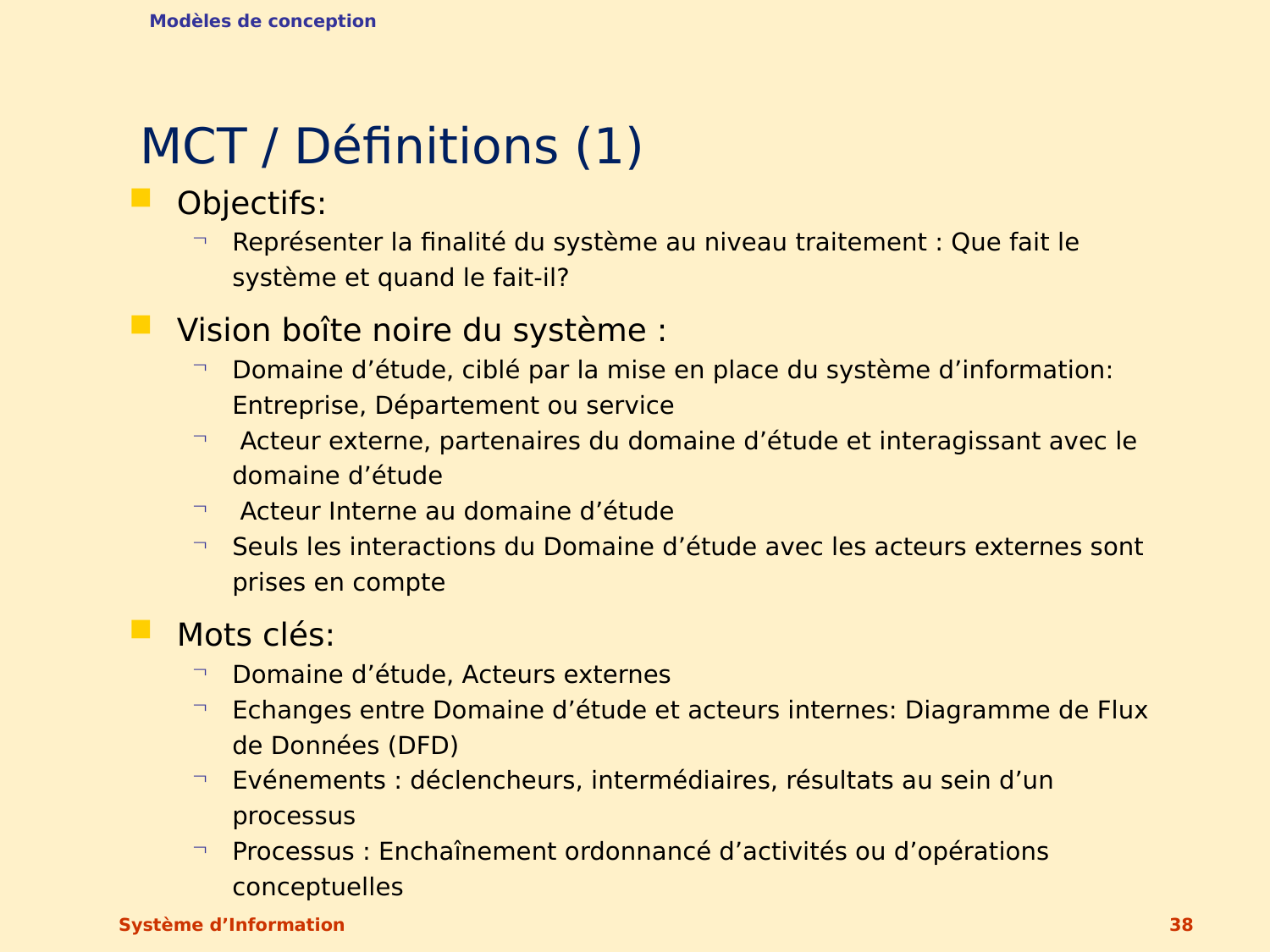

Modèles de conception
# MCT / Définitions (1)
Objectifs:
Représenter la finalité du système au niveau traitement : Que fait le système et quand le fait-il?
Vision boîte noire du système :
Domaine d’étude, ciblé par la mise en place du système d’information: Entreprise, Département ou service
 Acteur externe, partenaires du domaine d’étude et interagissant avec le domaine d’étude
 Acteur Interne au domaine d’étude
Seuls les interactions du Domaine d’étude avec les acteurs externes sont prises en compte
Mots clés:
Domaine d’étude, Acteurs externes
Echanges entre Domaine d’étude et acteurs internes: Diagramme de Flux de Données (DFD)
Evénements : déclencheurs, intermédiaires, résultats au sein d’un processus
Processus : Enchaînement ordonnancé d’activités ou d’opérations conceptuelles

Système d’Information
38